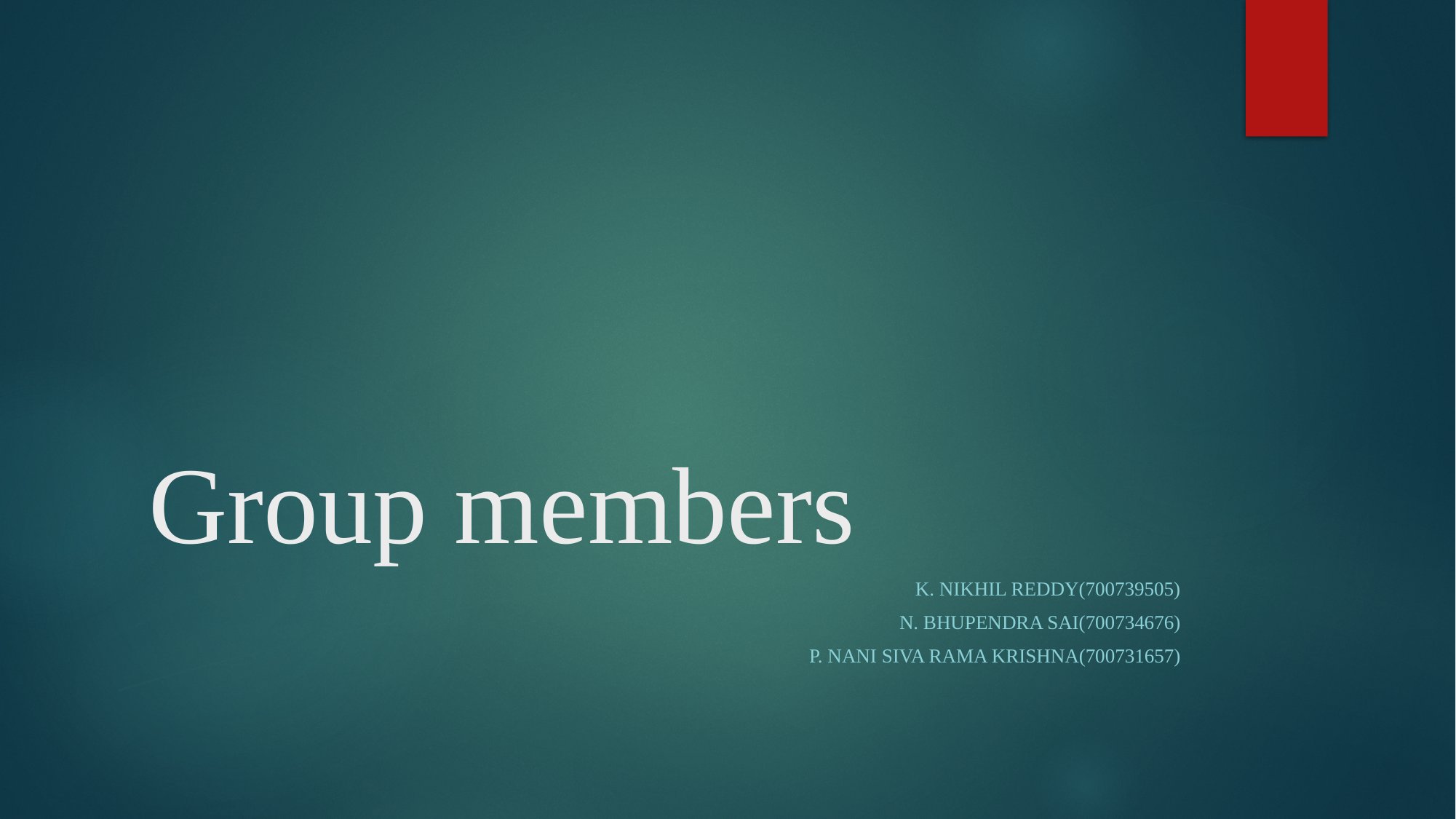

# Group members
K. Nikhil Reddy(700739505)
N. Bhupendra Sai(700734676)
P. Nani Siva Rama Krishna(700731657)